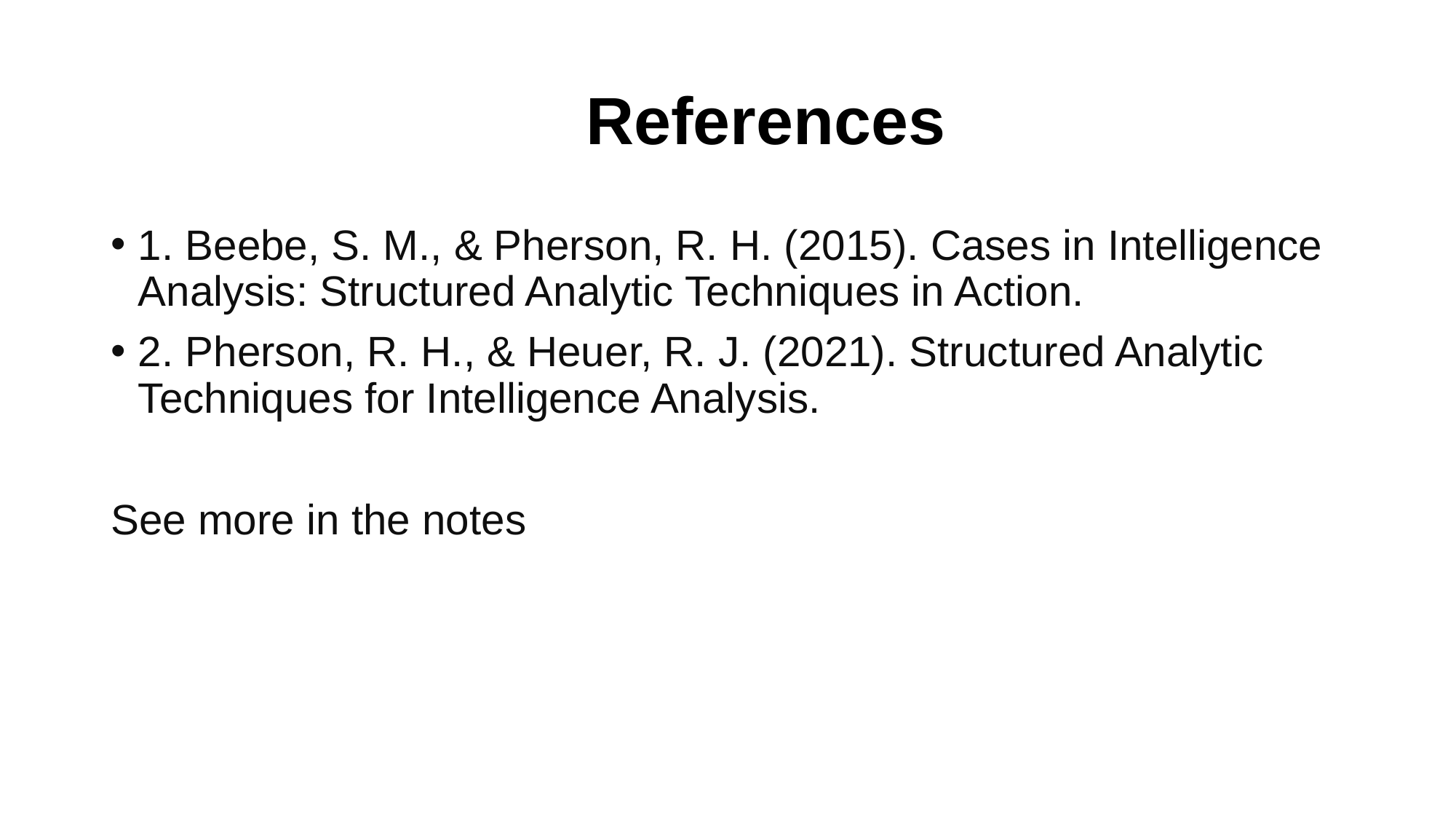

# References
1. Beebe, S. M., & Pherson, R. H. (2015). Cases in Intelligence Analysis: Structured Analytic Techniques in Action.
2. Pherson, R. H., & Heuer, R. J. (2021). Structured Analytic Techniques for Intelligence Analysis.

See more in the notes